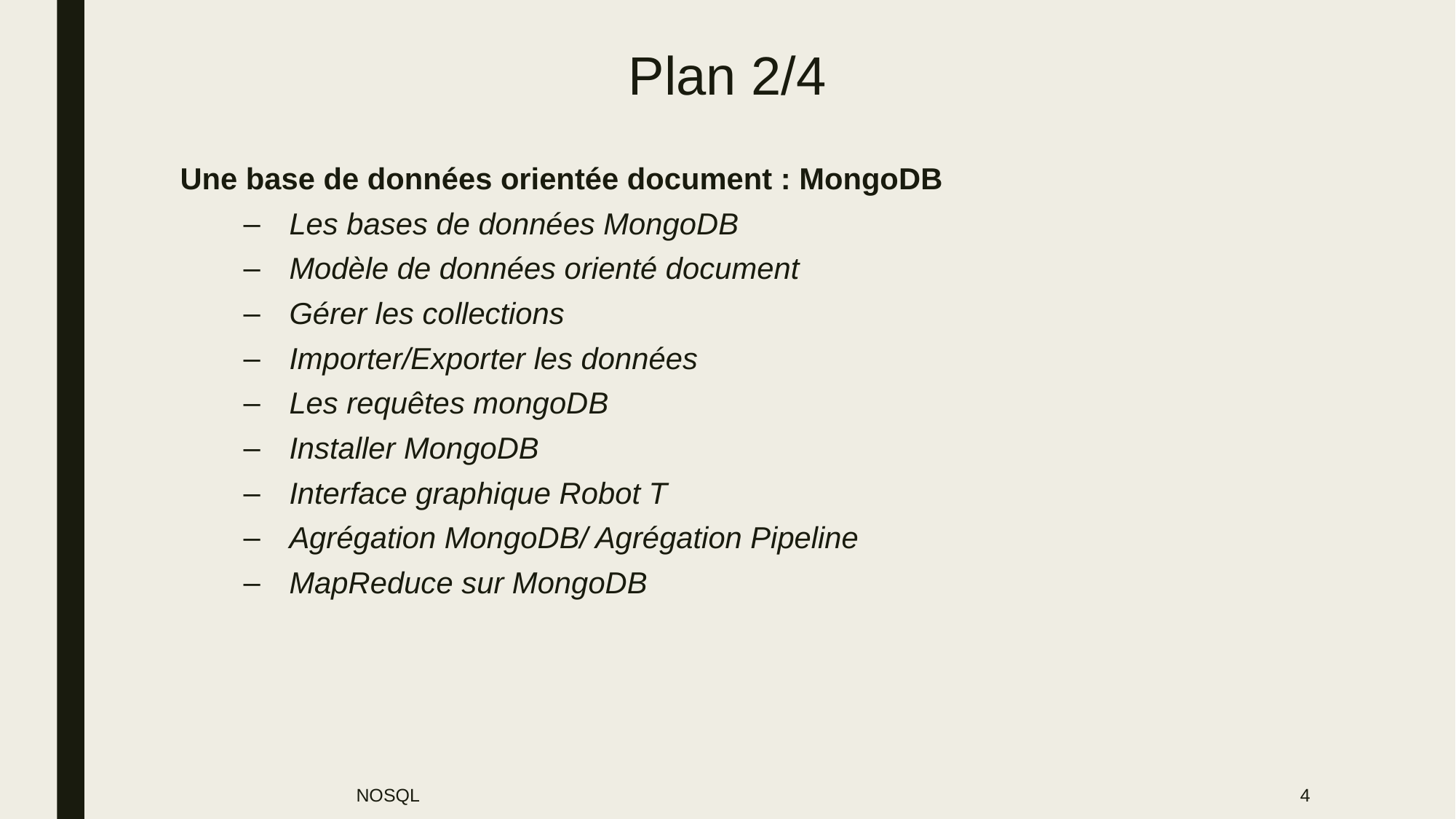

# Plan 2/4
Une base de données orientée document : MongoDB
Les bases de données MongoDB
Modèle de données orienté document
Gérer les collections
Importer/Exporter les données
Les requêtes mongoDB
Installer MongoDB
Interface graphique Robot T
Agrégation MongoDB/ Agrégation Pipeline
MapReduce sur MongoDB
NOSQL
4